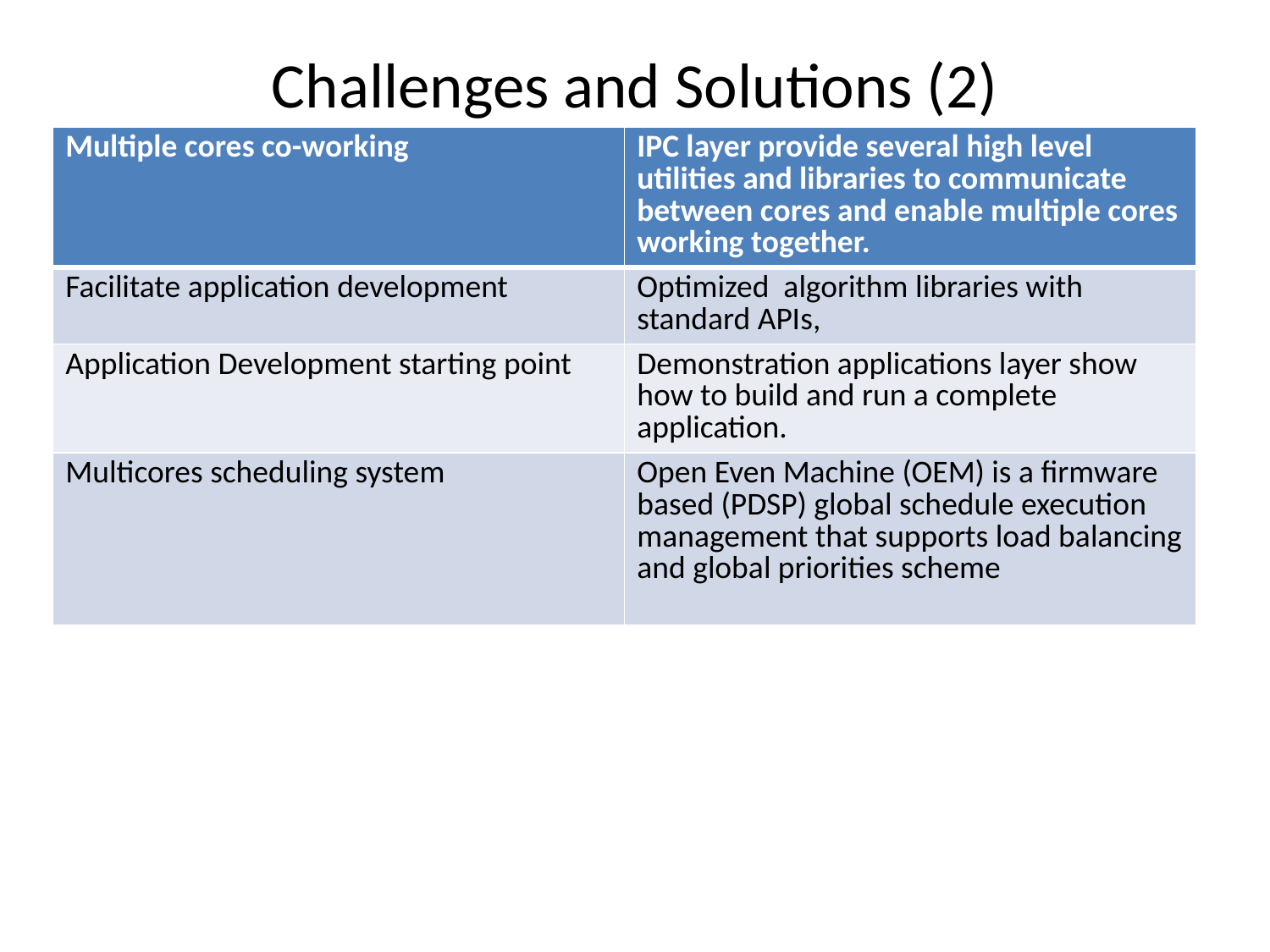

# Challenges and Solutions (2)
| Multiple cores co-working | IPC layer provide several high level utilities and libraries to communicate between cores and enable multiple cores working together. |
| --- | --- |
| Facilitate application development | Optimized algorithm libraries with standard APIs, |
| Application Development starting point | Demonstration applications layer show how to build and run a complete application. |
| Multicores scheduling system | Open Even Machine (OEM) is a firmware based (PDSP) global schedule execution management that supports load balancing and global priorities scheme |